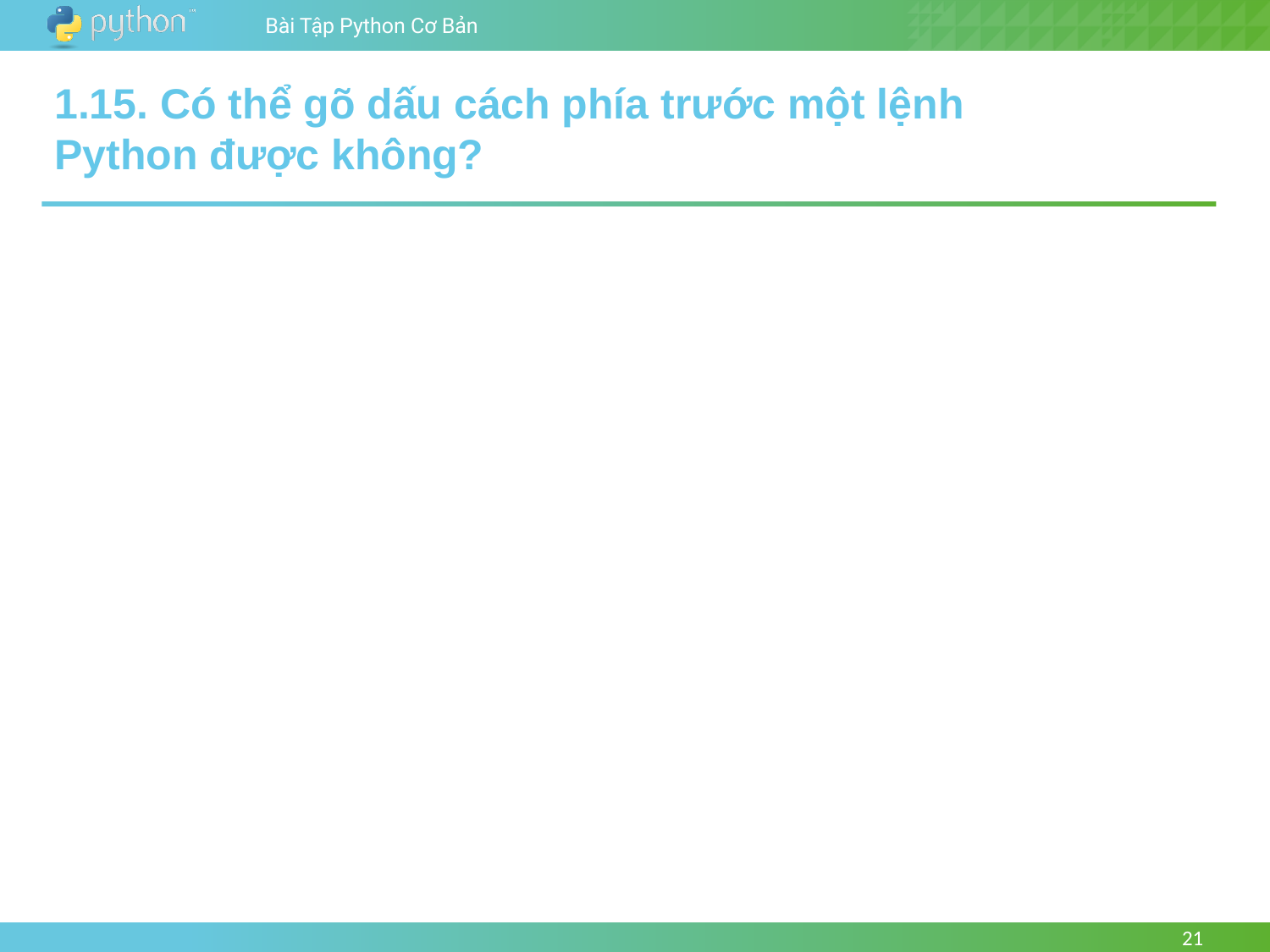

1.15. Có thể gõ dấu cách phía trước một lệnh Python được không?

21